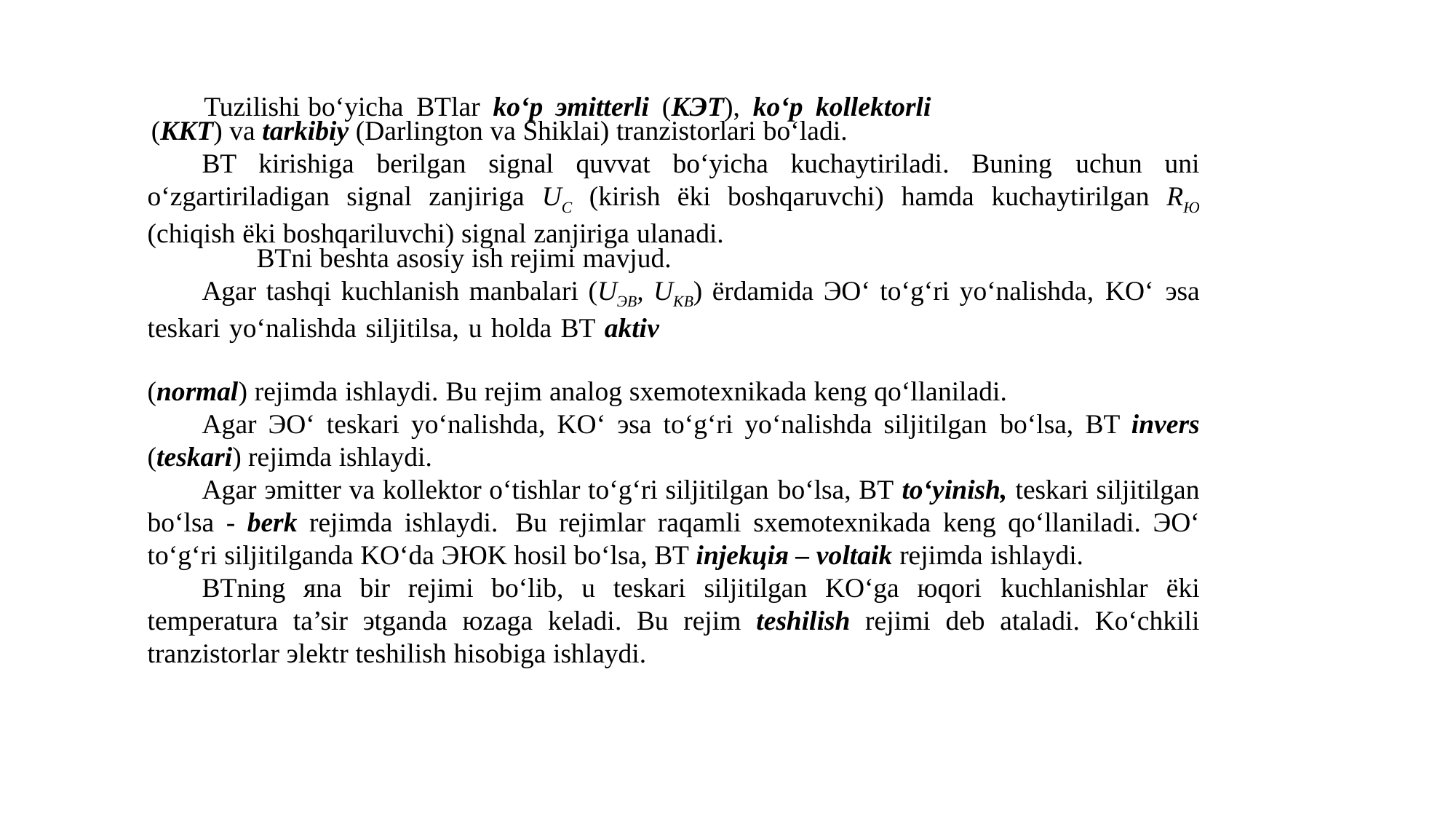

Tuzilishi bo‘yicha BTlar ko‘p эmitterli (KЭT), ko‘p kollektorli
(KKT) va tarkibiy (Darlington va Shiklai) tranzistorlari bo‘ladi.
BT kirishiga berilgan signal quvvat bo‘yicha kuchaytiriladi. Buning uchun uni o‘zgartiriladigan signal zanjiriga UC (kirish ёki boshqaruvchi) hamda kuchaytirilgan RЮ (chiqish ёki boshqariluvchi) signal zanjiriga ulanadi.
BTni beshta asosiy ish rejimi mavjud.
Agar tashqi kuchlanish manbalari (UЭB, UKB) ёrdamida ЭO‘ to‘g‘ri yo‘nalishda, KO‘ эsa teskari yo‘nalishda siljitilsa, u holda BT aktiv
(normal) rejimda ishlaydi. Bu rejim analog sxemotexnikada keng qo‘llaniladi.
Agar ЭO‘ teskari yo‘nalishda, KO‘ эsa to‘g‘ri yo‘nalishda siljitilgan bo‘lsa, BT invers (teskari) rejimda ishlaydi.
Agar эmitter va kollektor o‘tishlar to‘g‘ri siljitilgan bo‘lsa, BT to‘yinish, teskari siljitilgan bo‘lsa - berk rejimda ishlaydi. Bu rejimlar raqamli sxemotexnikada keng qo‘llaniladi. ЭO‘ to‘g‘ri siljitilganda KO‘da ЭЮK hosil bo‘lsa, BT injekцiя – voltaik rejimda ishlaydi.
BTning яna bir rejimi bo‘lib, u teskari siljitilgan KO‘ga юqori kuchlanishlar ёki temperatura ta’sir эtganda юzaga keladi. Bu rejim teshilish rejimi deb ataladi. Ko‘chkili tranzistorlar эlektr teshilish hisobiga ishlaydi.